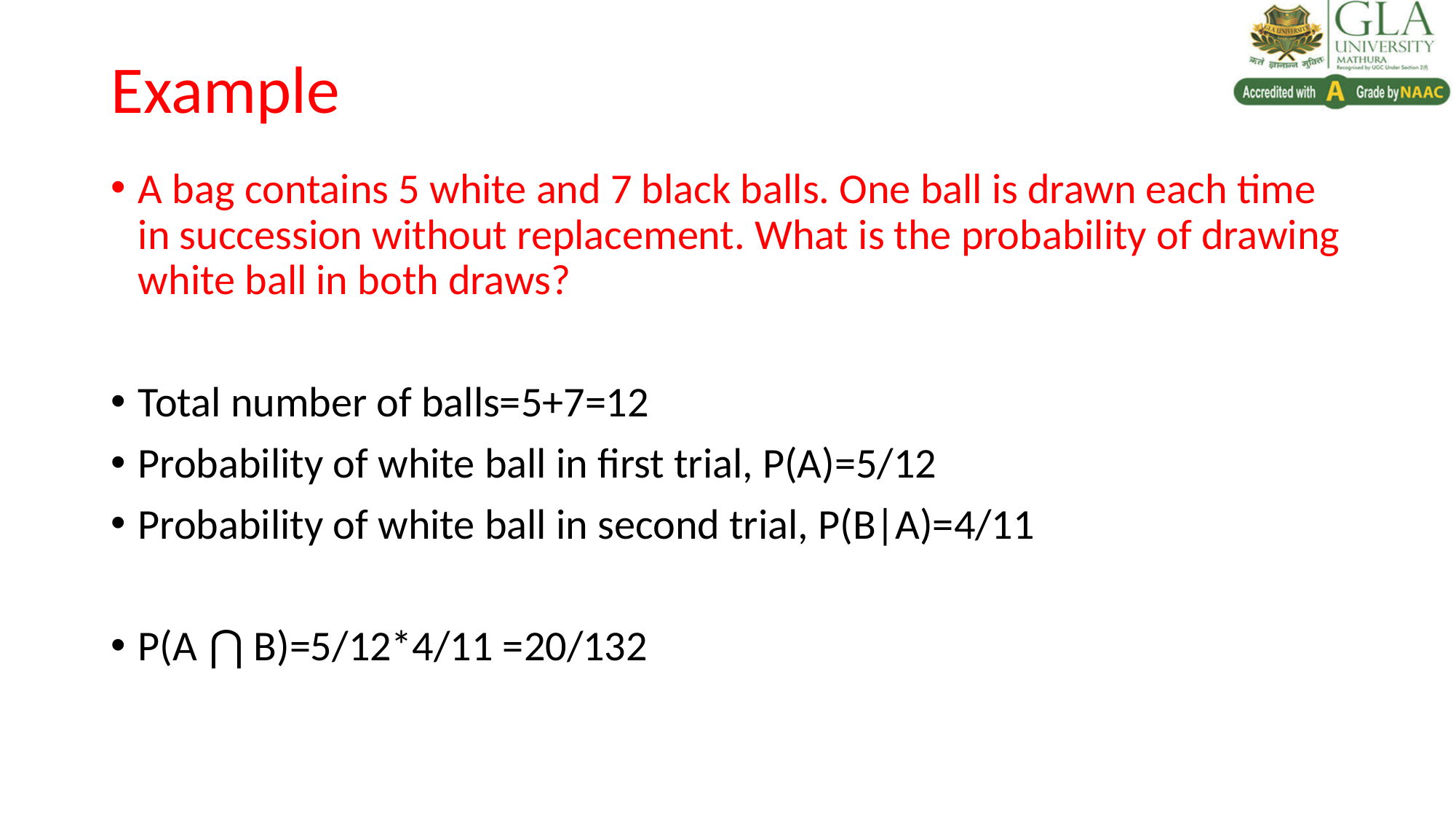

# Example
A bag contains 5 white and 7 black balls. One ball is drawn each time in succession without replacement. What is the probability of drawing white ball in both draws?

Total number of balls=5+7=12
Probability of white ball in first trial, P(A)=5/12
Probability of white ball in second trial, P(B|A)=4/11

P(A ⋂ B)=5/12*4/11 =20/132